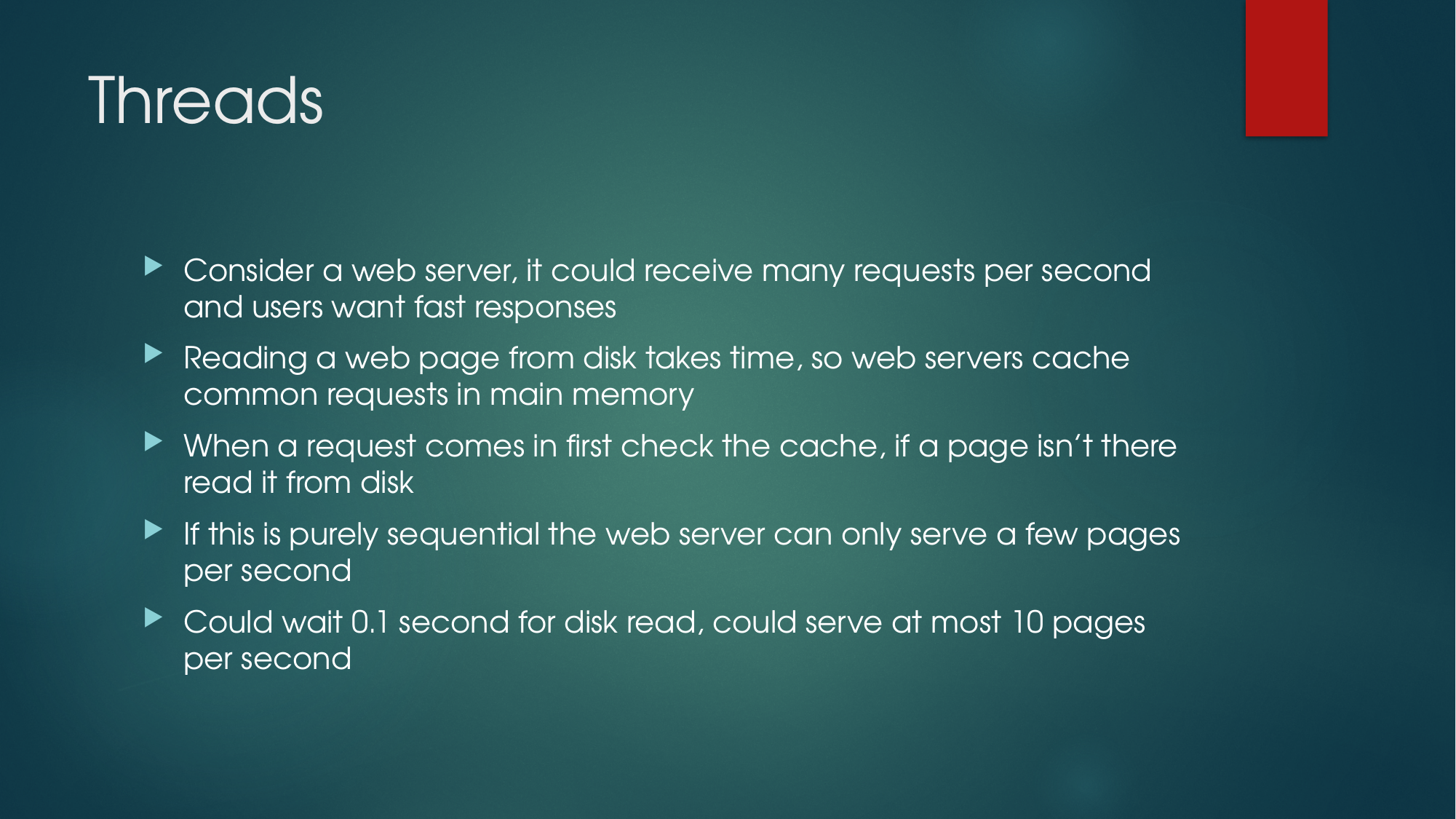

# Threads
Consider a web server, it could receive many requests per second and users want fast responses
Reading a web page from disk takes time, so web servers cache common requests in main memory
When a request comes in first check the cache, if a page isn’t there read it from disk
If this is purely sequential the web server can only serve a few pages per second
Could wait 0.1 second for disk read, could serve at most 10 pages per second